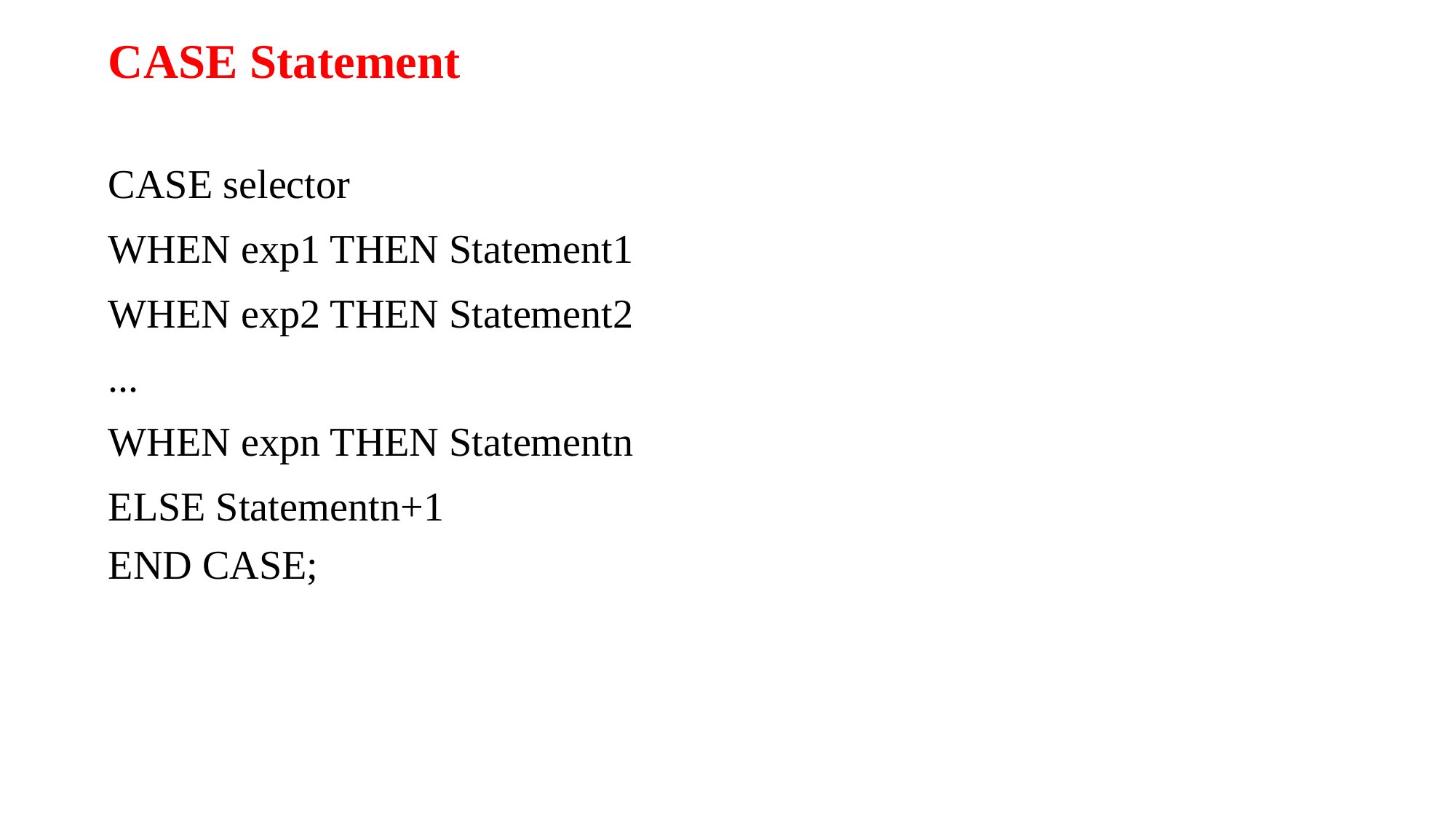

CASE Statement

CASE selector
WHEN exp1 THEN Statement1
WHEN exp2 THEN Statement2
...
WHEN expn THEN Statementn
ELSE Statementn+1
END CASE;